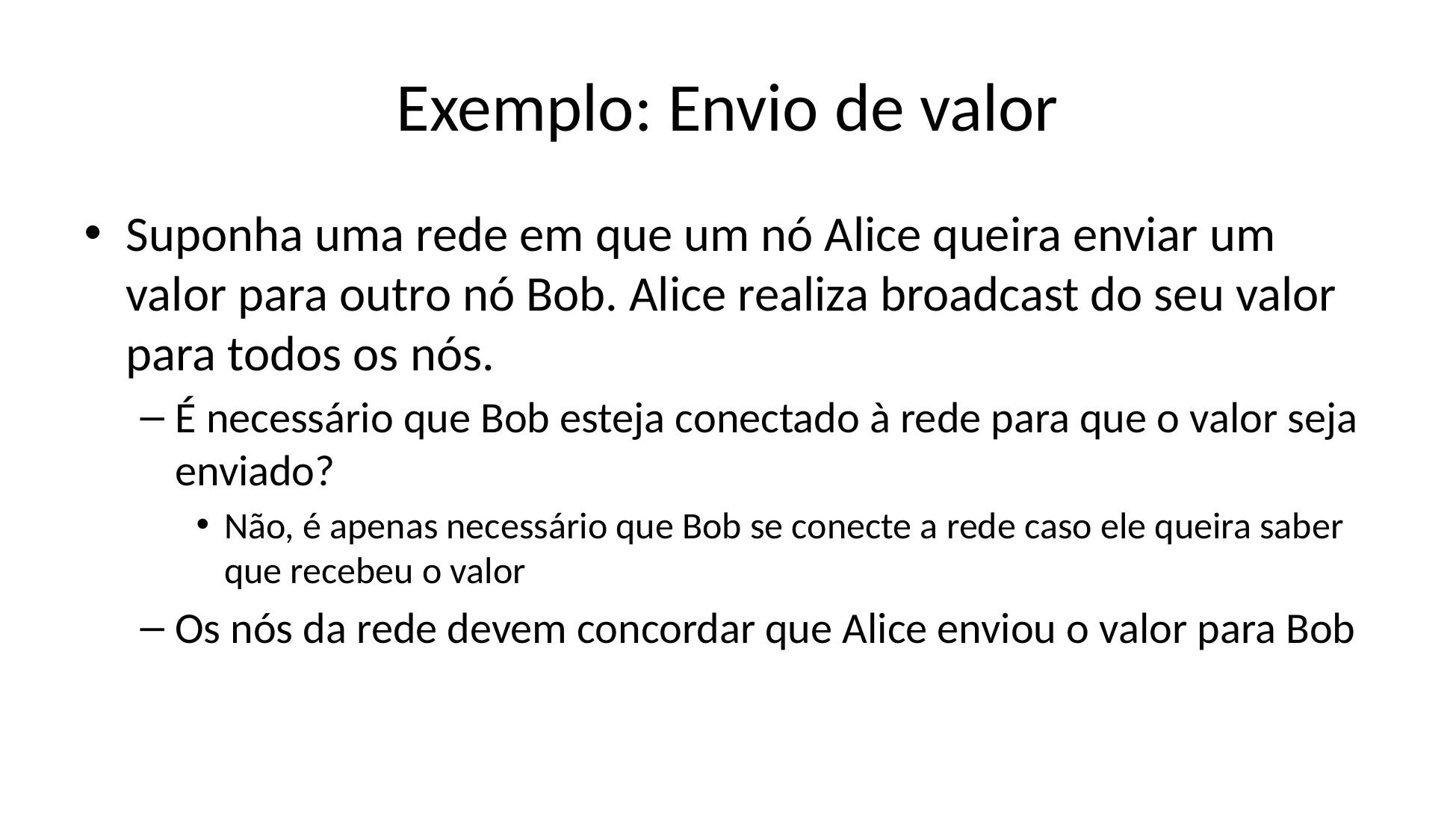

# Exemplo: Envio de valor
Suponha uma rede em que um nó Alice queira enviar um valor para outro nó Bob. Alice realiza broadcast do seu valor para todos os nós.
É necessário que Bob esteja conectado à rede para que o valor seja enviado?
Não, é apenas necessário que Bob se conecte a rede caso ele queira saber que recebeu o valor
Os nós da rede devem concordar que Alice enviou o valor para Bob